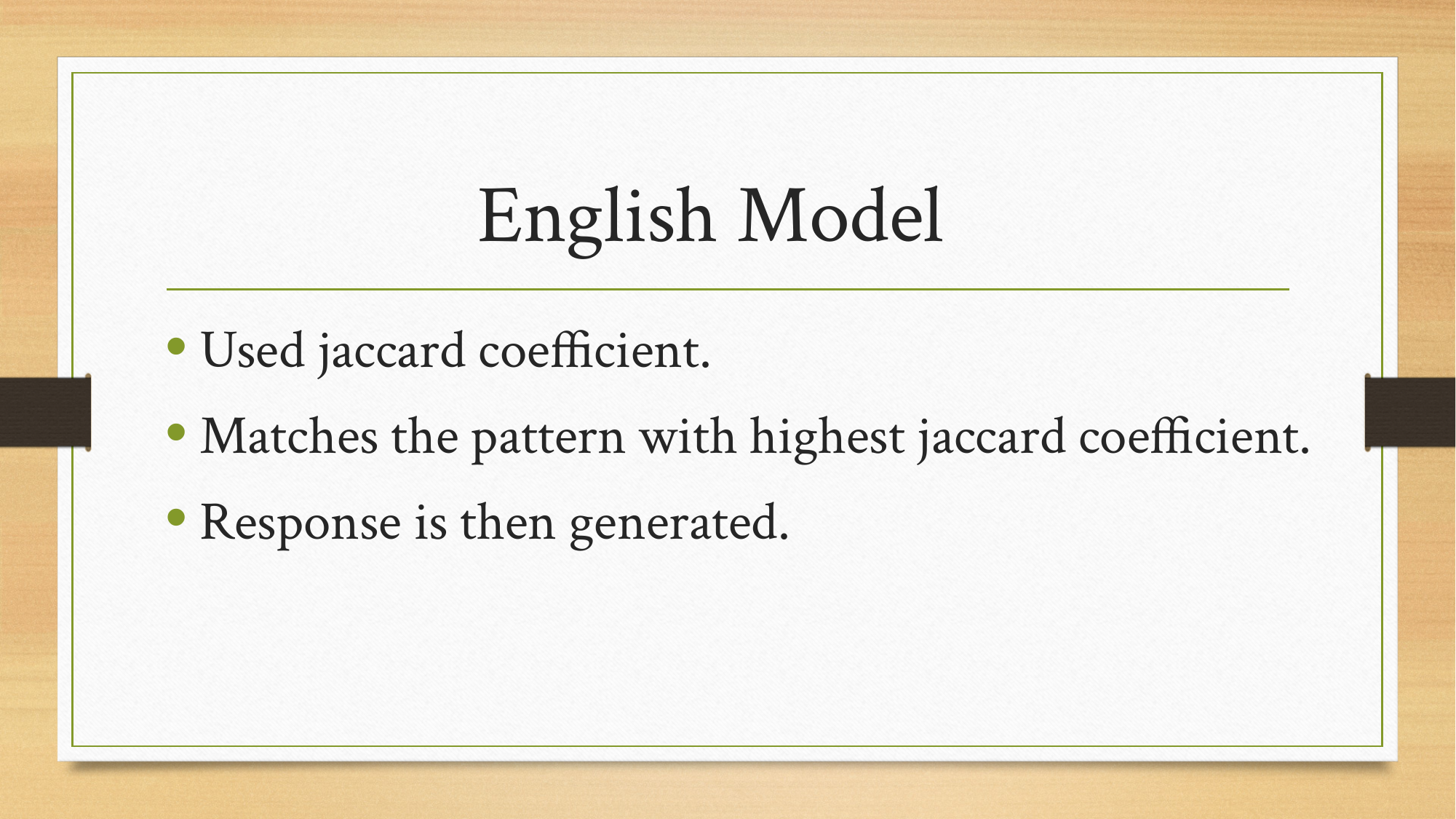

# English Model
Used jaccard coefficient.
Matches the pattern with highest jaccard coefficient.
Response is then generated.